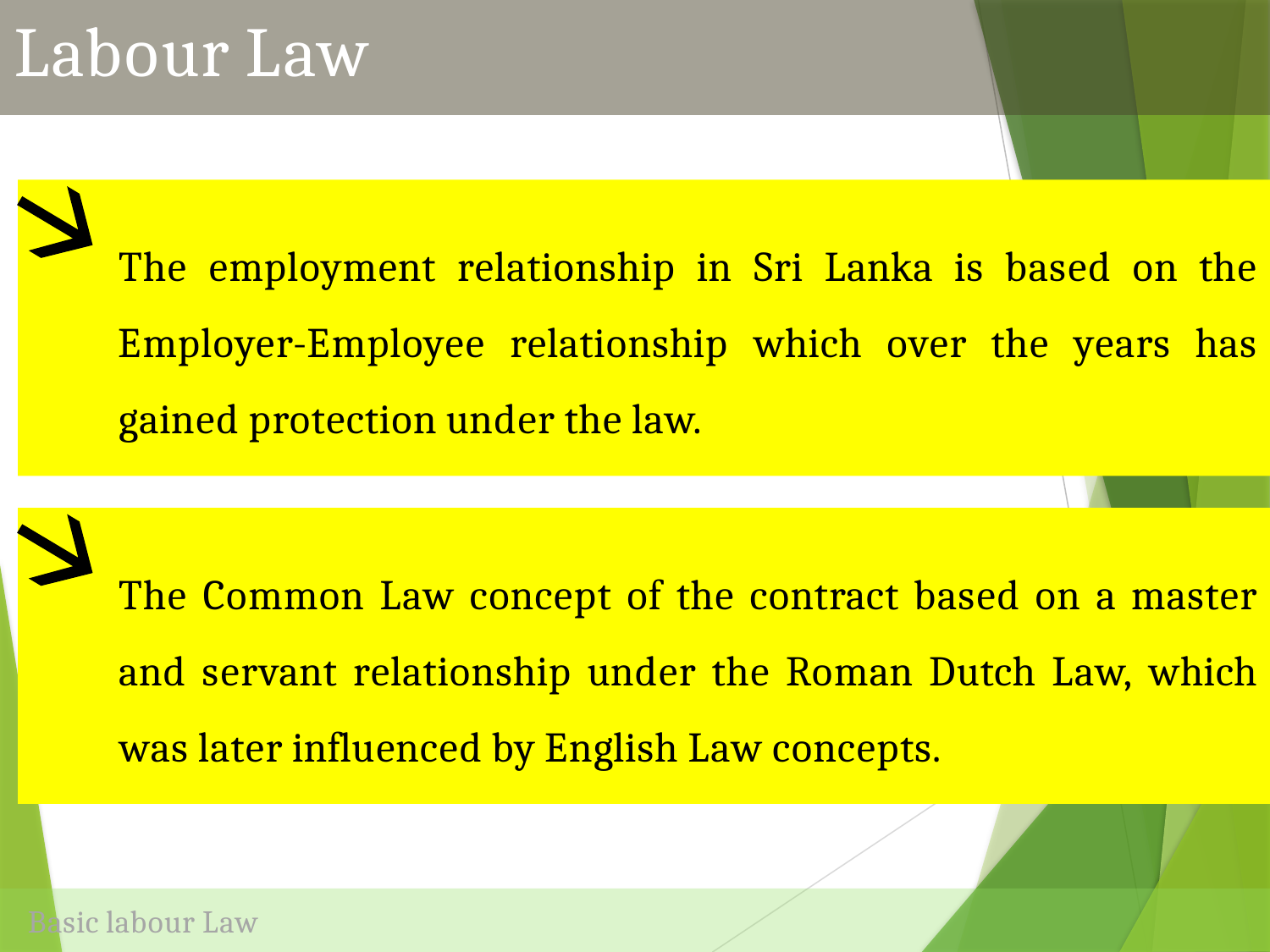

Labour Law
The employment relationship in Sri Lanka is based on the Employer-Employee relationship which over the years has gained protection under the law.

The Common Law concept of the contract based on a master and servant relationship under the Roman Dutch Law, which was later influenced by English Law concepts.

Basic labour Law